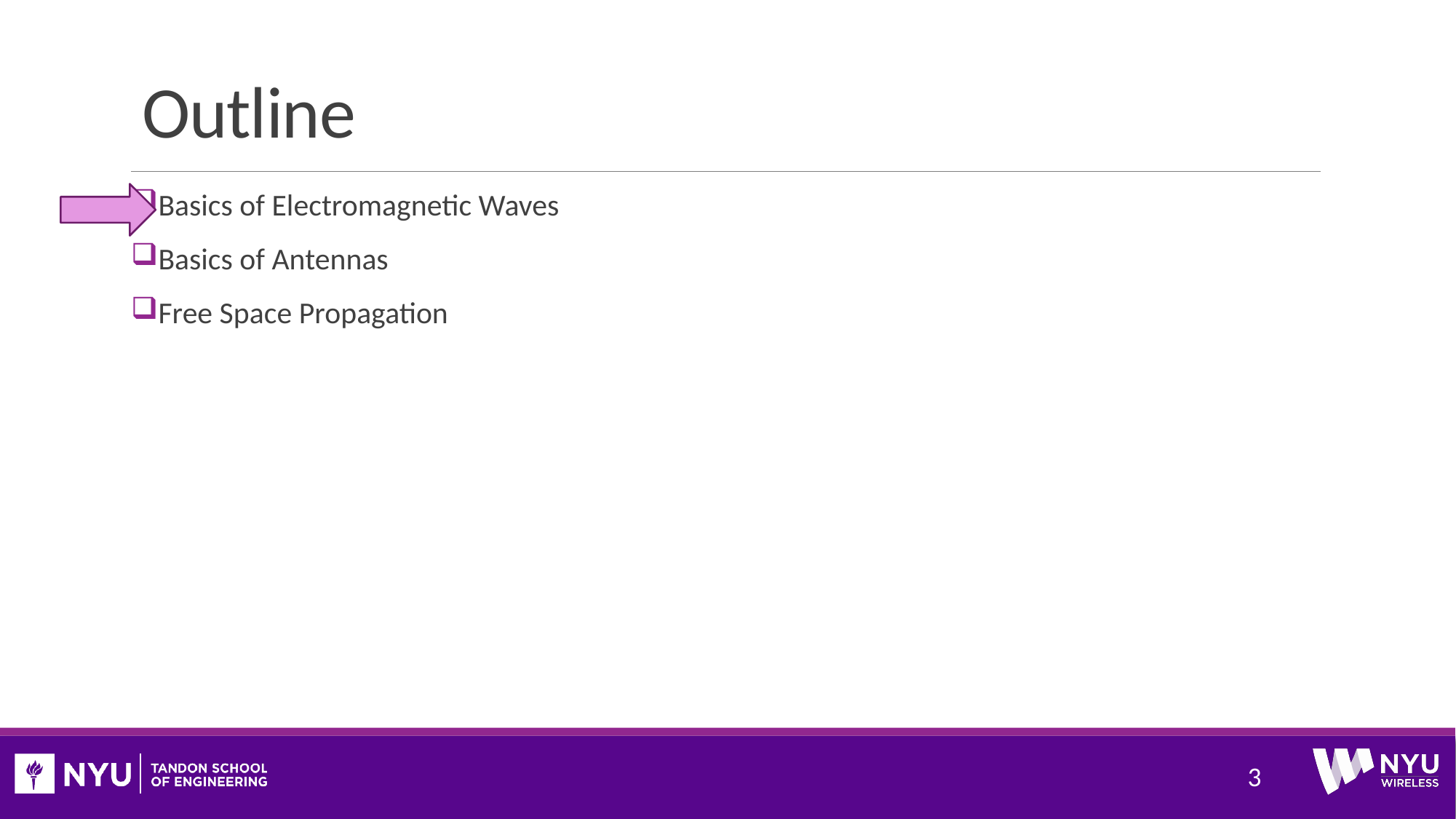

# Outline

Basics of Electromagnetic Waves
Basics of Antennas
Free Space Propagation
3